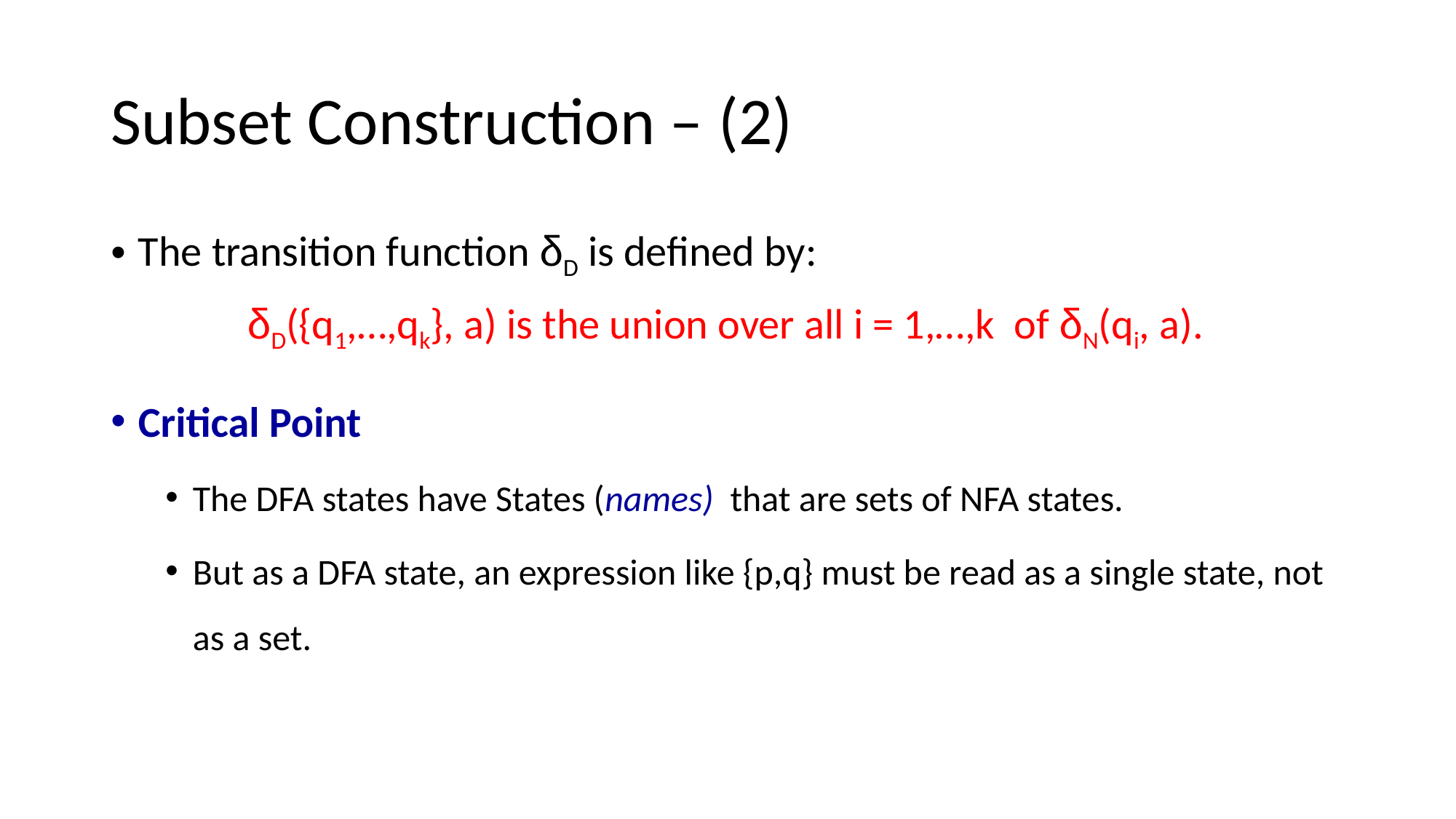

# Subset Construction – (2)
The transition function δD is defined by:
		δD({q1,…,qk}, a) is the union over all i = 1,…,k  of δN(qi, a).
Critical Point
The DFA states have States (names)  that are sets of NFA states.
But as a DFA state, an expression like {p,q} must be read as a single state, not as a set.